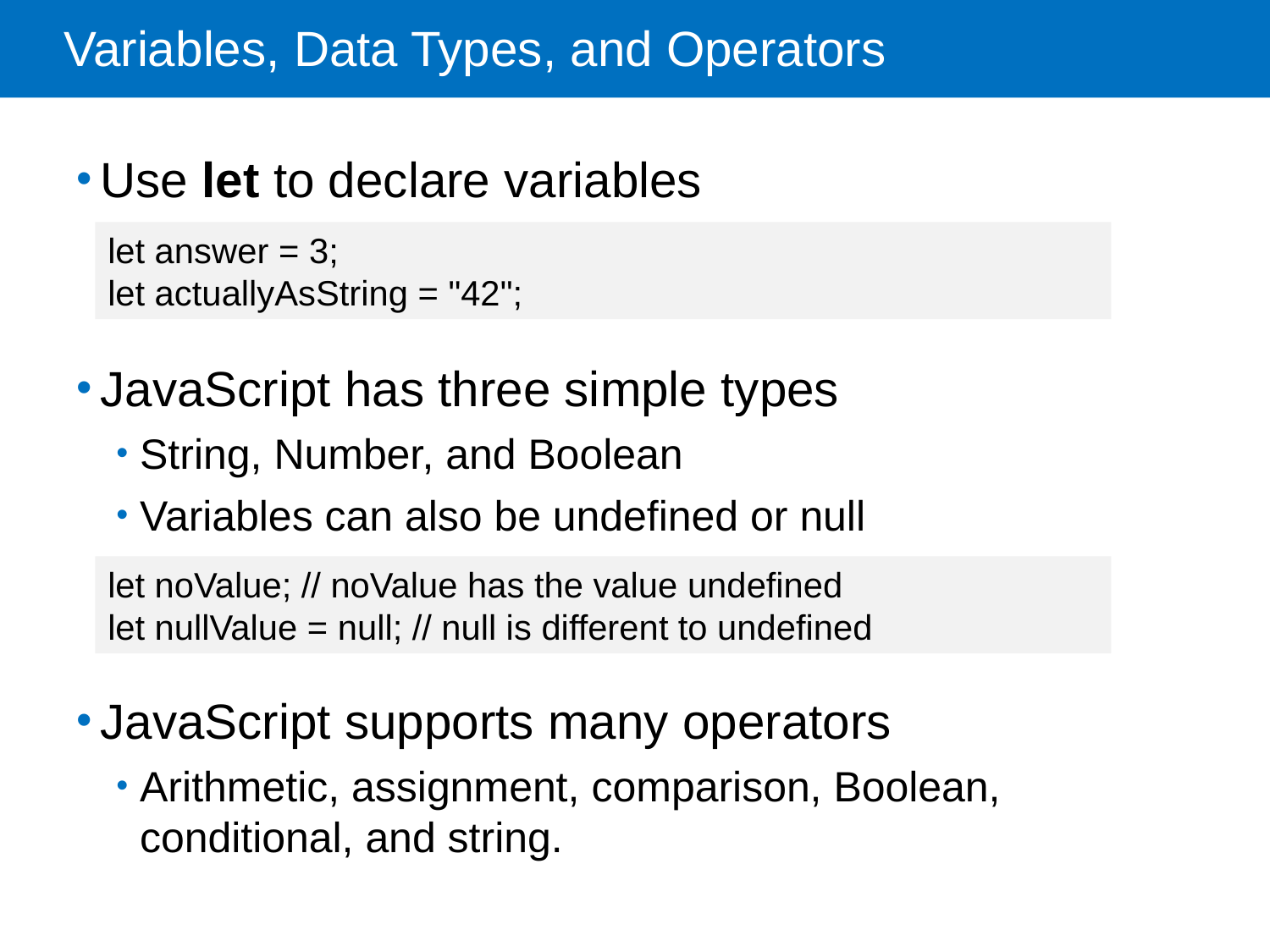

# Variables, Data Types, and Operators
Use let to declare variables

JavaScript has three simple types
String, Number, and Boolean
Variables can also be undefined or null

JavaScript supports many operators
Arithmetic, assignment, comparison, Boolean, conditional, and string.

let answer = 3;
let actuallyAsString = "42";
let noValue; // noValue has the value undefined
let nullValue = null; // null is different to undefined